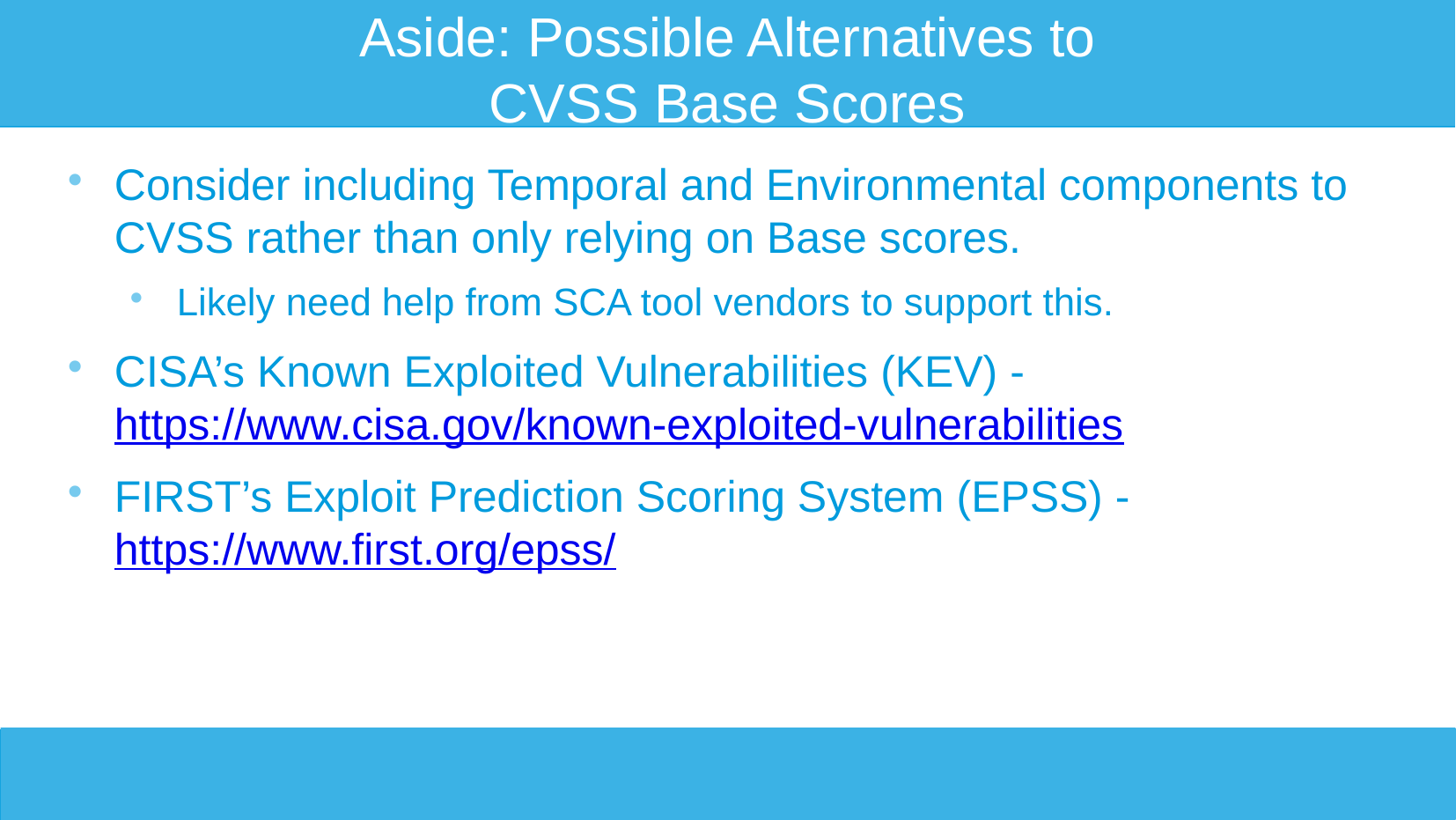

# Aside: Possible Alternatives to CVSS Base Scores
Consider including Temporal and Environmental components to CVSS rather than only relying on Base scores.
Likely need help from SCA tool vendors to support this.
CISA’s Known Exploited Vulnerabilities (KEV) - https://www.cisa.gov/known-exploited-vulnerabilities
FIRST’s Exploit Prediction Scoring System (EPSS) - https://www.first.org/epss/